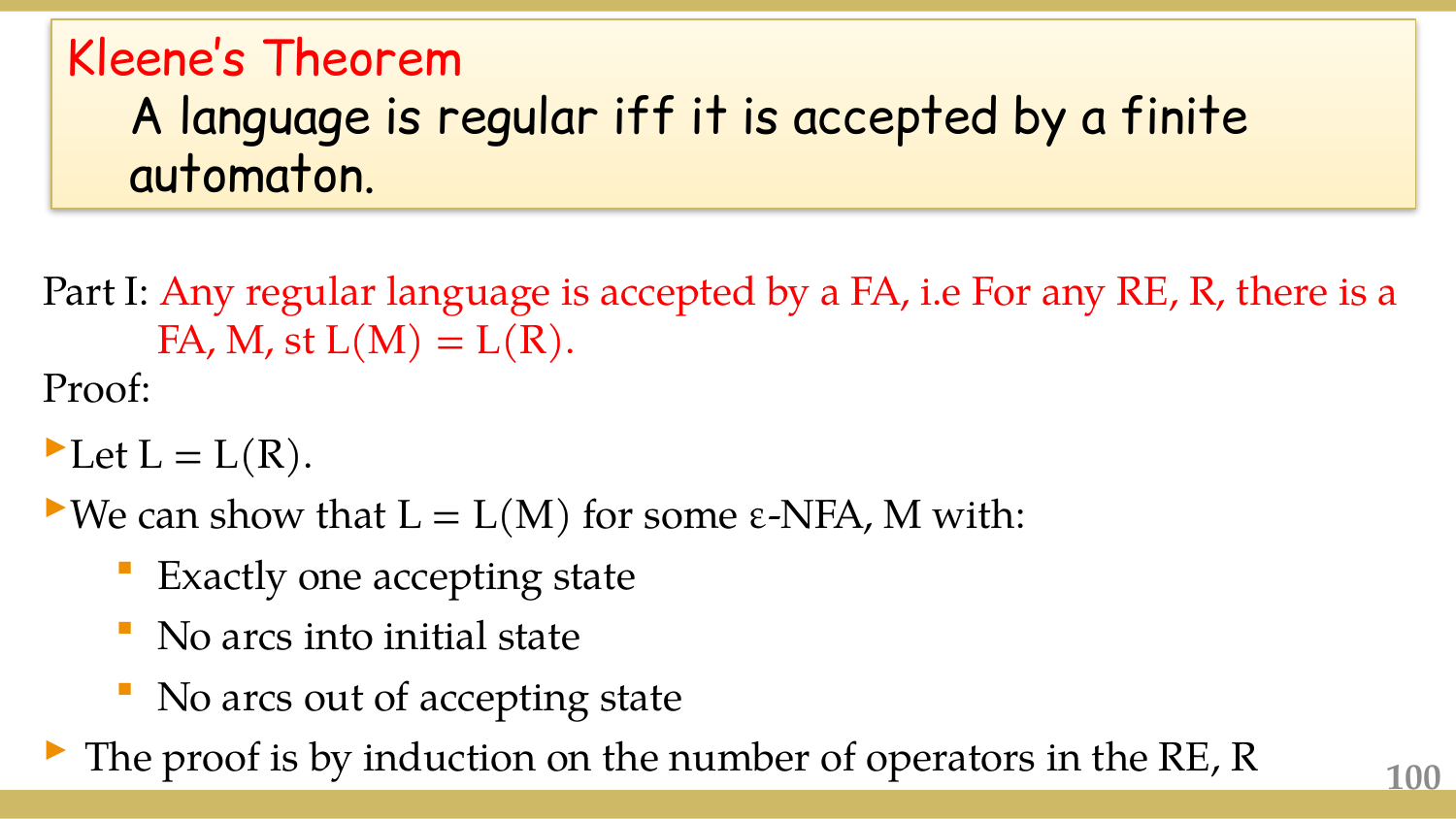

Kleene’s Theorem
A language is regular iff it is accepted by a finite automaton.
Part I: Any regular language is accepted by a FA, i.e For any RE, R, there is a FA, M, st L(M) = L(R).
Proof:

Let L = L(R).
We can show that L = L(M) for some ε-NFA, M with:
Exactly one accepting state
No arcs into initial state
No arcs out of accepting state
The proof is by induction on the number of operators in the RE, R
100